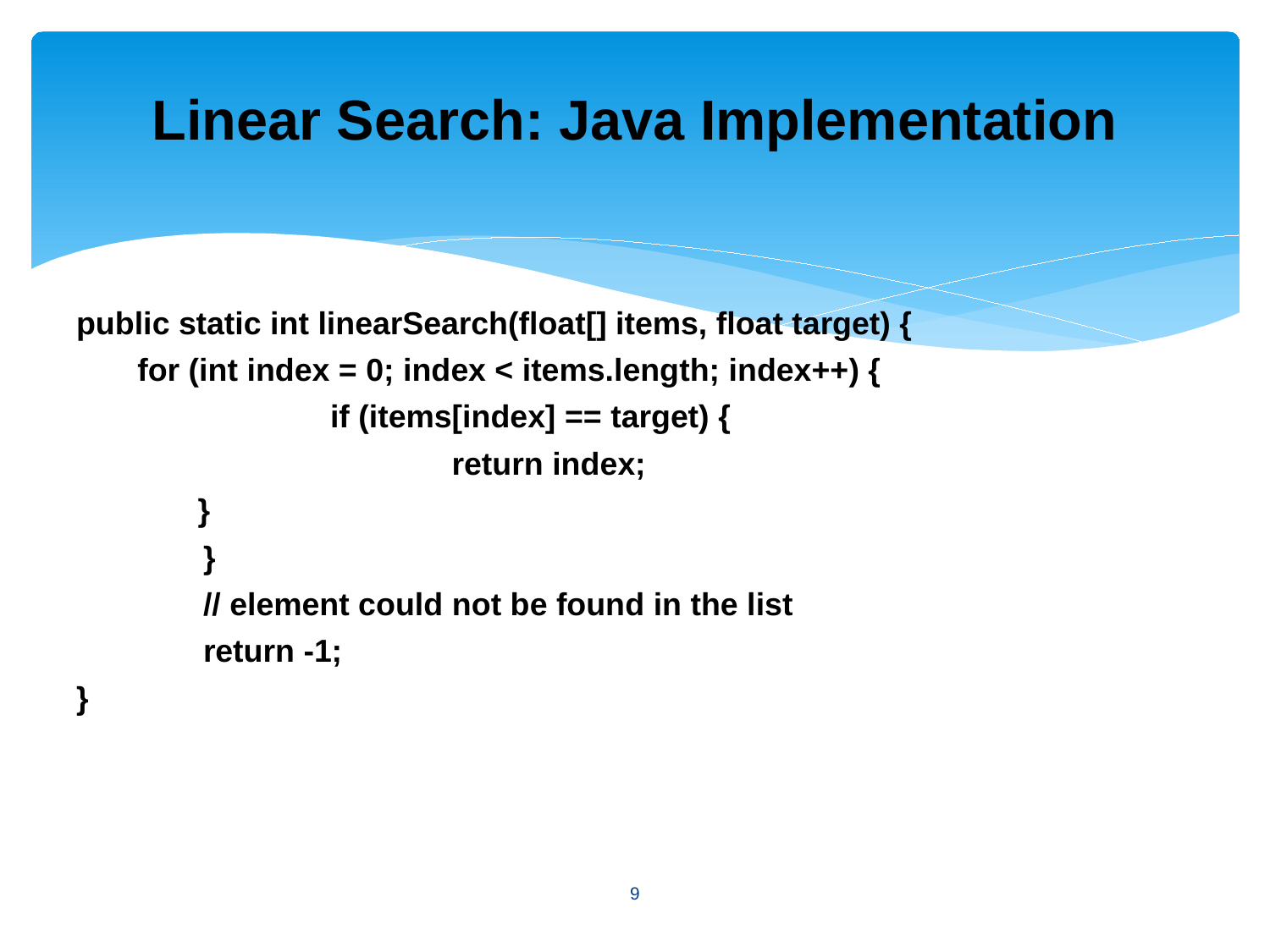

Linear Search: Java Implementation
public static int linearSearch(float[] items, float target) {
for (int index = 0; index < items.length; index++) {
		if (items[index] == target) {
		return index;
}
	}
	// element could not be found in the list
	return -1;
}
9